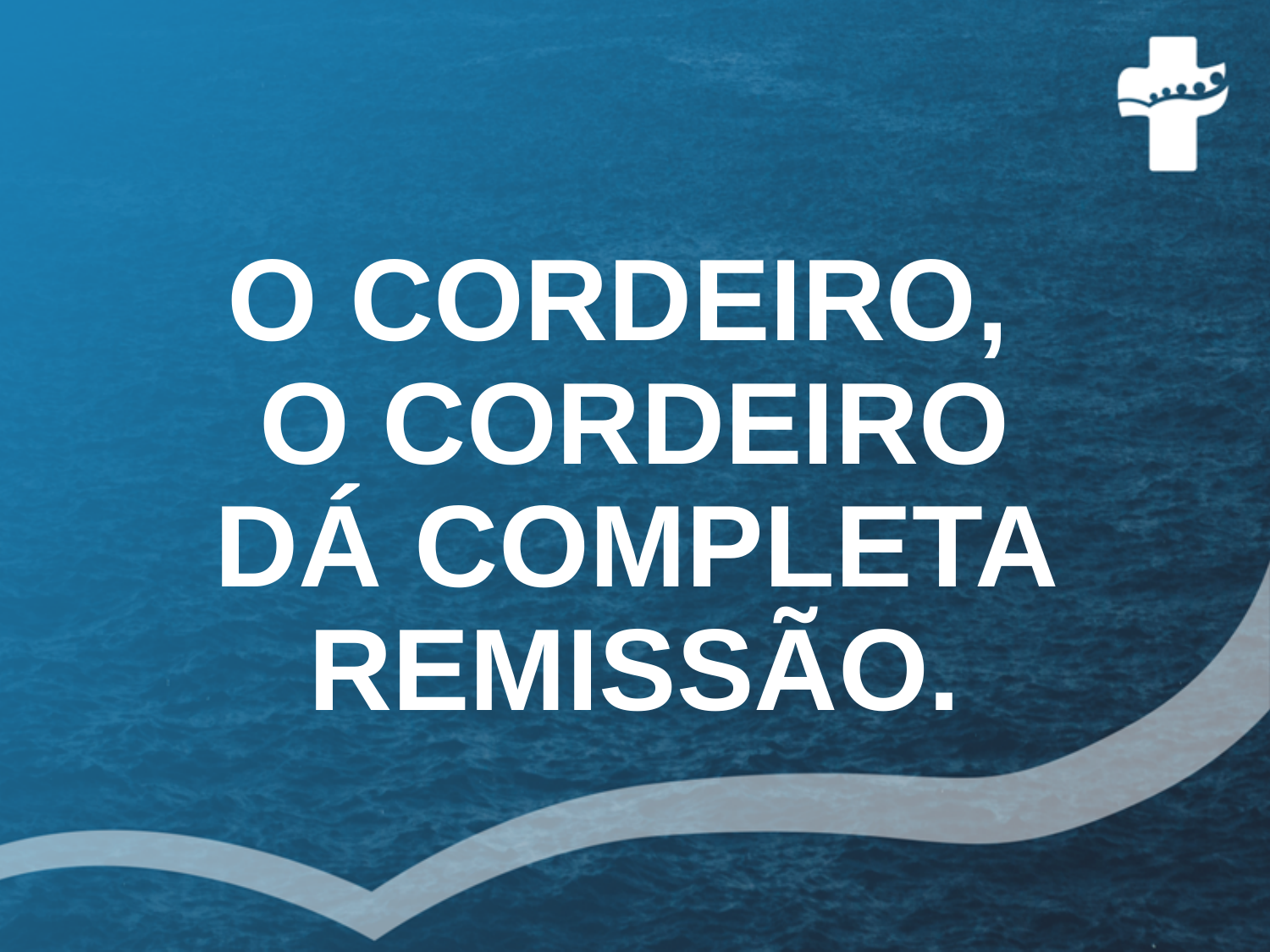

# O CORDEIRO, O CORDEIRO DÁ COMPLETA REMISSÃO.